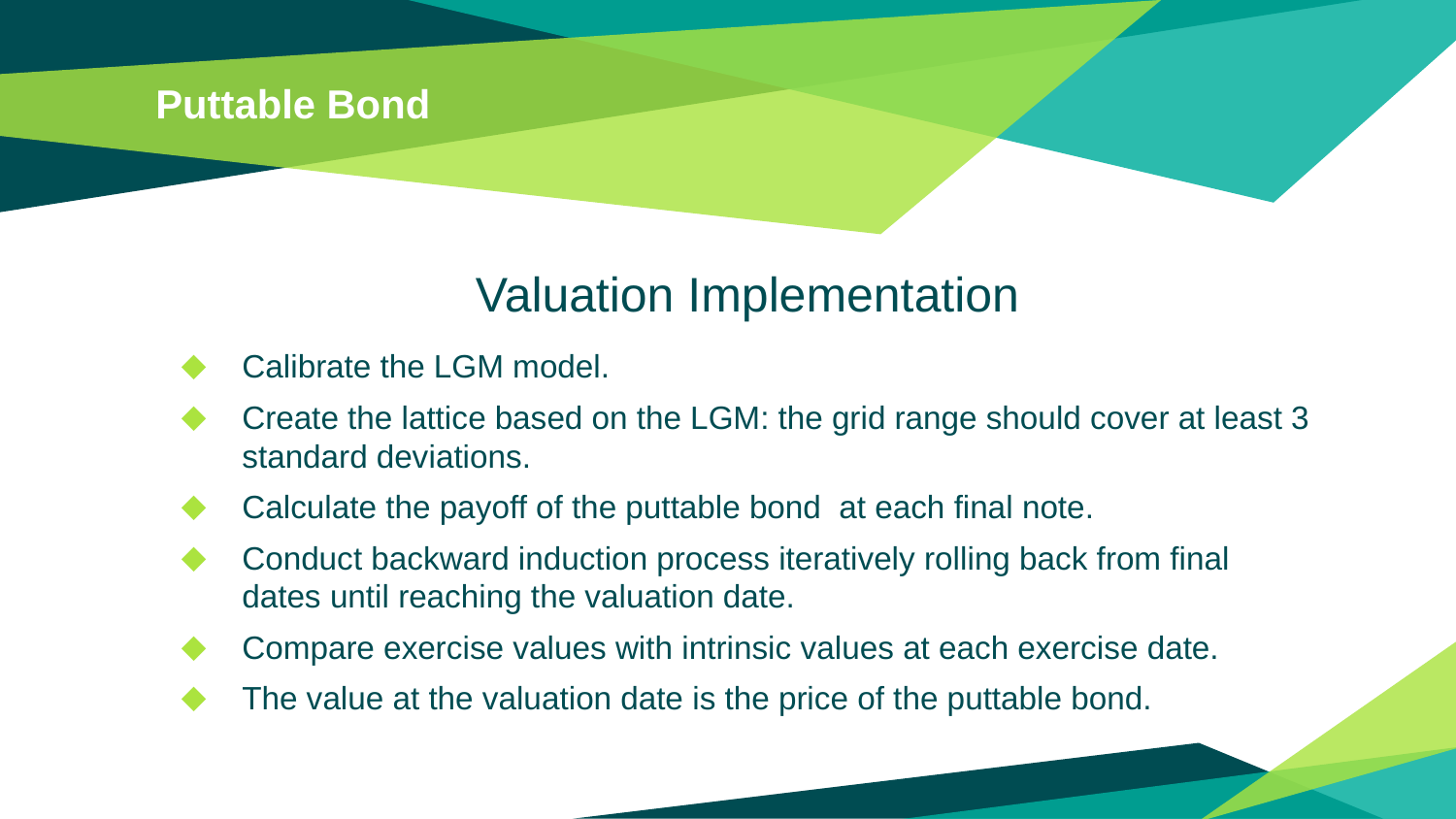

# Puttable Bond
Valuation Implementation
Calibrate the LGM model.
Create the lattice based on the LGM: the grid range should cover at least 3 standard deviations.
Calculate the payoff of the puttable bond  at each final note.
Conduct backward induction process iteratively rolling back from final dates until reaching the valuation date.
Compare exercise values with intrinsic values at each exercise date.
The value at the valuation date is the price of the puttable bond.